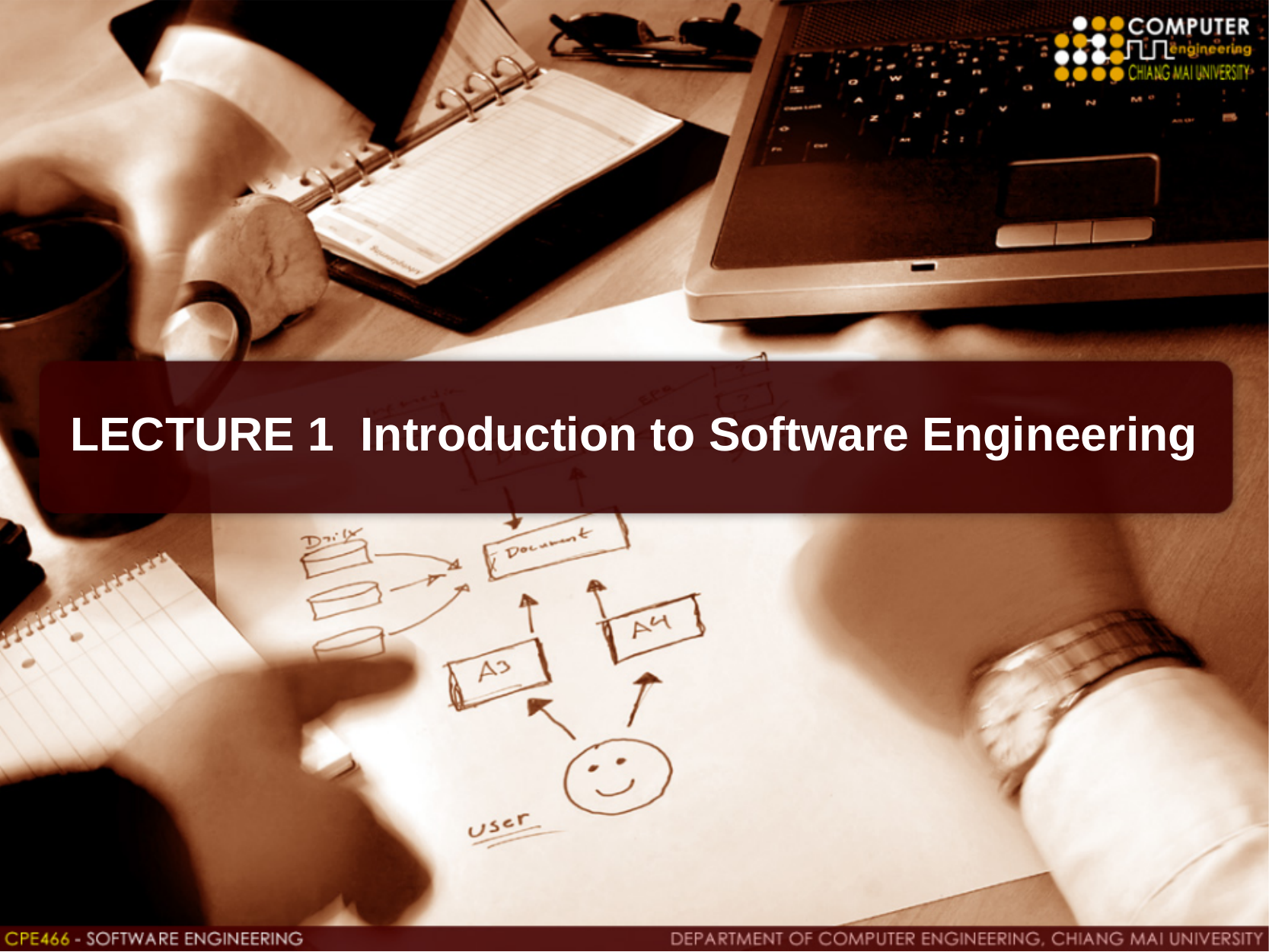

# LECTURE 1  Introduction to Software Engineering